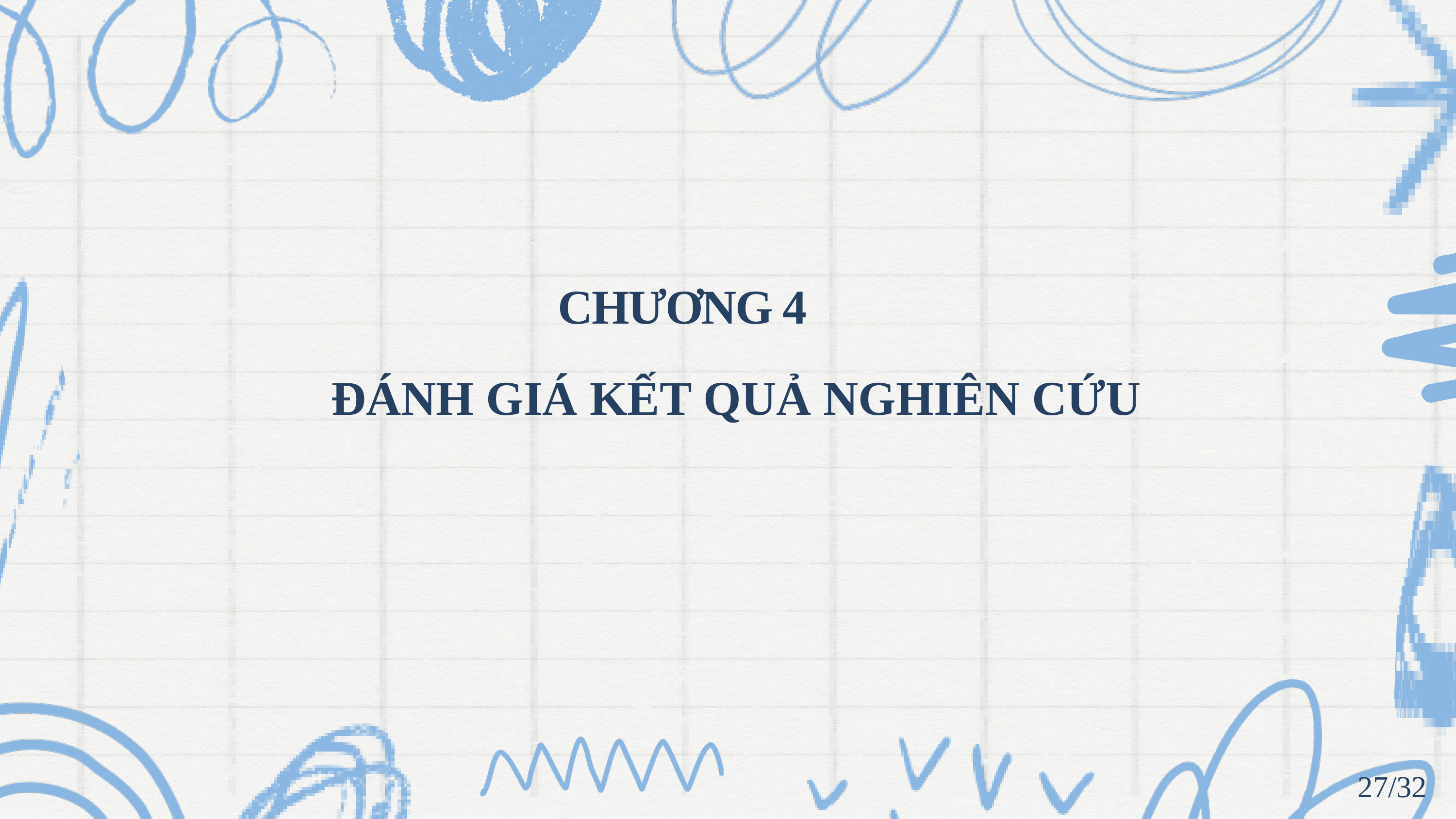

CHƯƠNG 4

ĐÁNH GIÁ KẾT QUẢ NGHIÊN CỨU

27/32